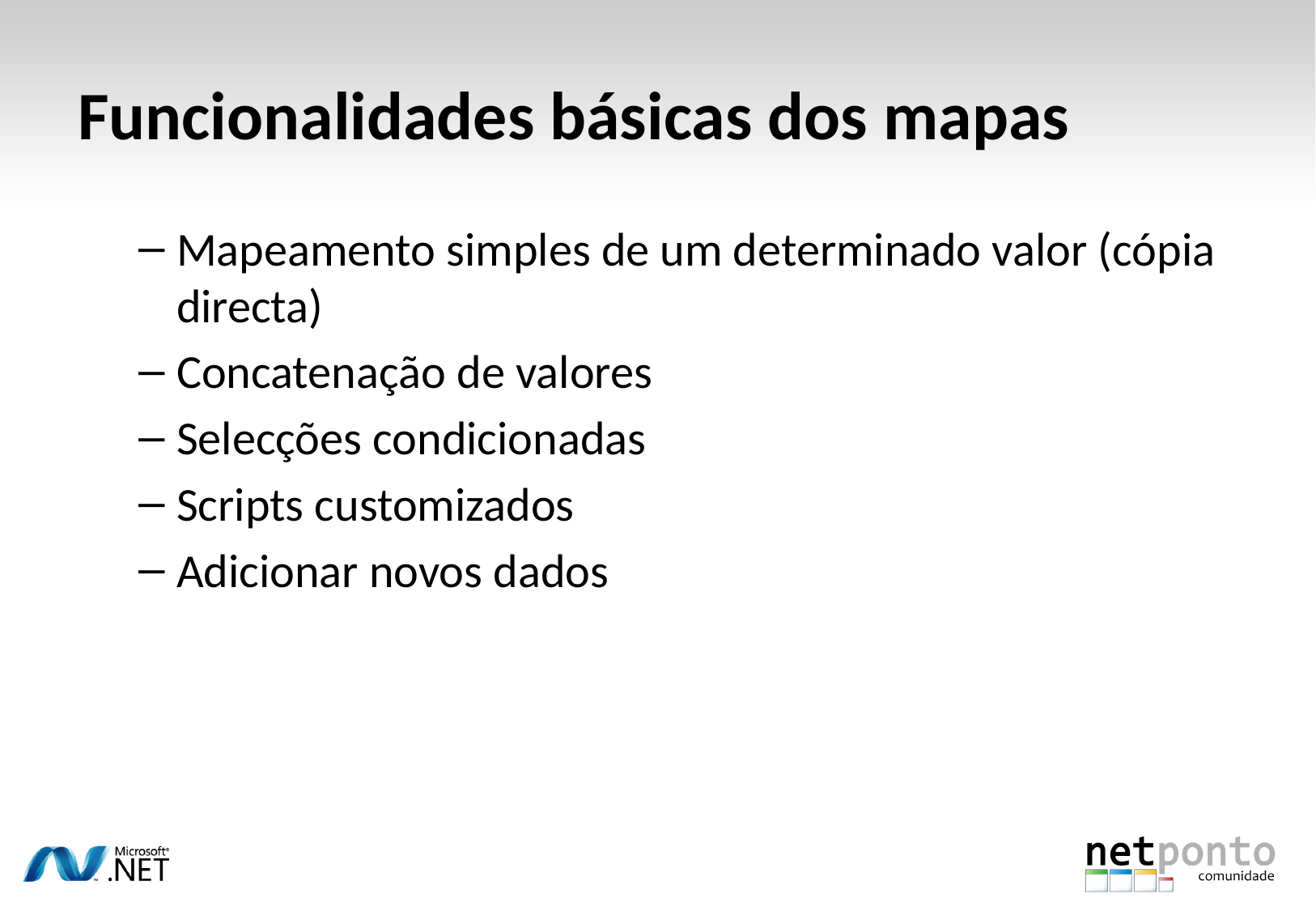

# Funcionalidades básicas dos mapas
Mapeamento simples de um determinado valor (cópia directa)
Concatenação de valores
Selecções condicionadas
Scripts customizados
Adicionar novos dados